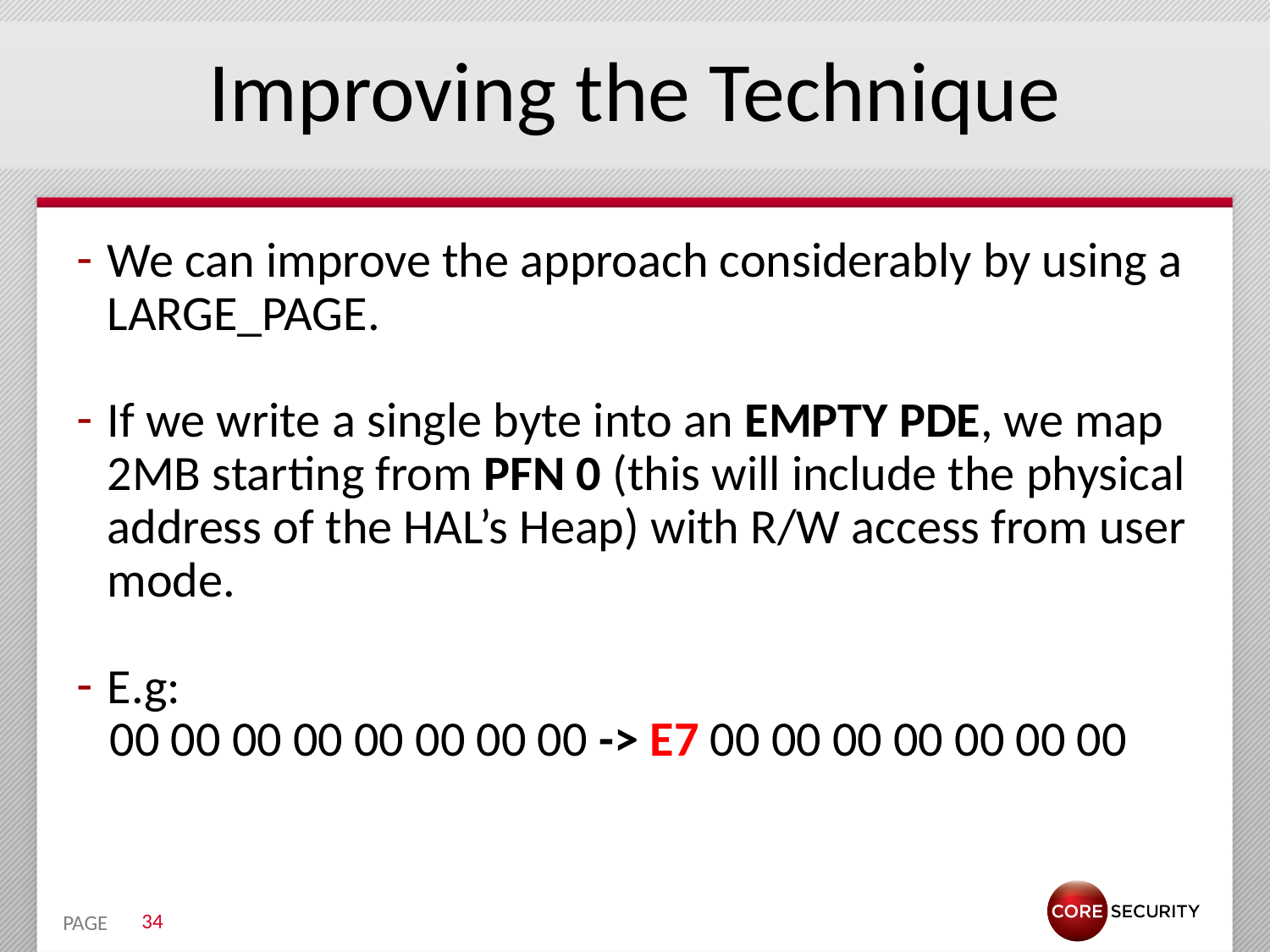

# Improving the Technique
We can improve the approach considerably by using a LARGE_PAGE.

If we write a single byte into an EMPTY PDE, we map 2MB starting from PFN 0 (this will include the physical address of the HAL’s Heap) with R/W access from user mode.

E.g:
   00 00 00 00 00 00 00 00 -> E7 00 00 00 00 00 00 00
34